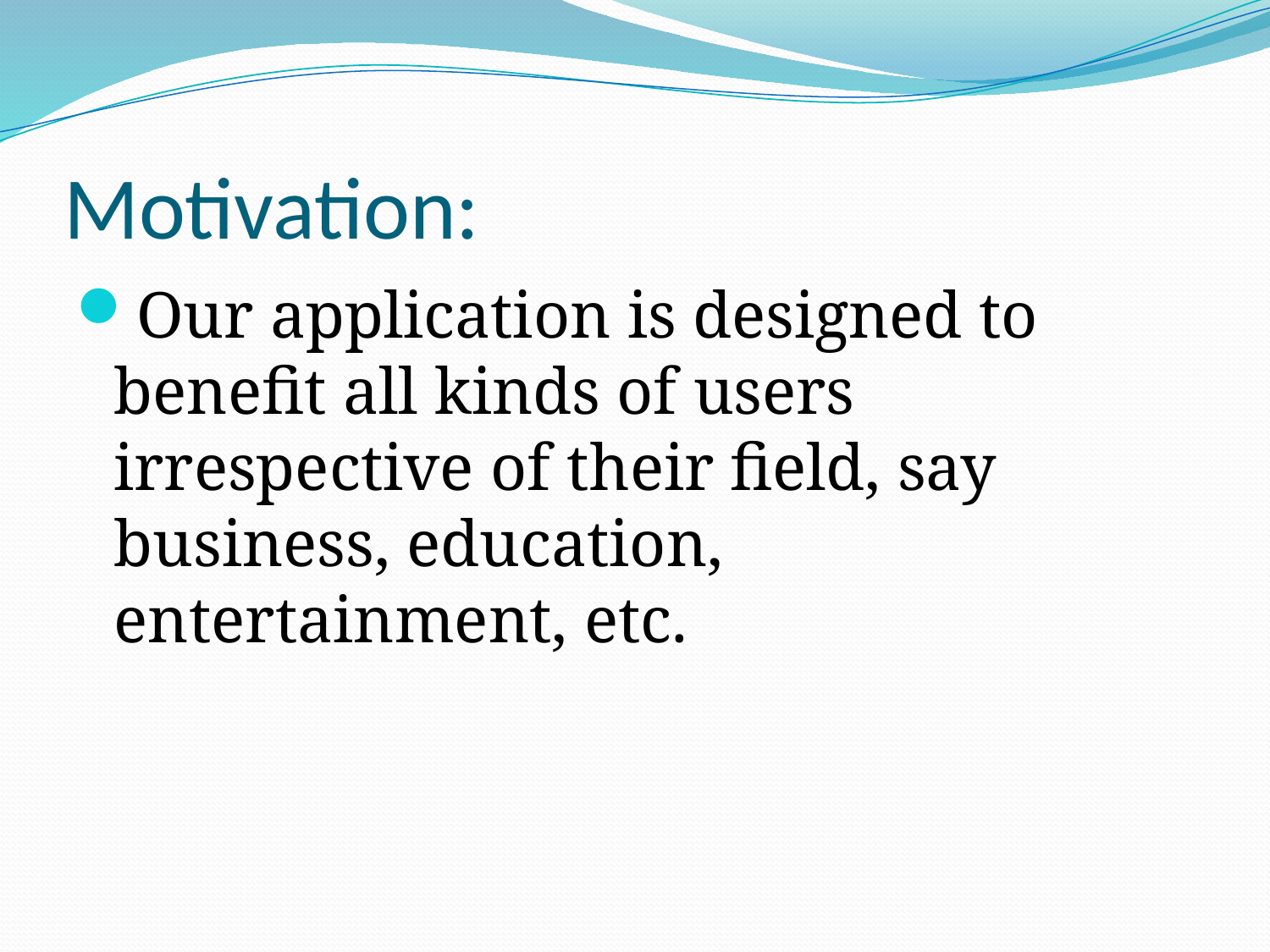

# Motivation:
Our application is designed to benefit all kinds of users irrespective of their field, say business, education, entertainment, etc.